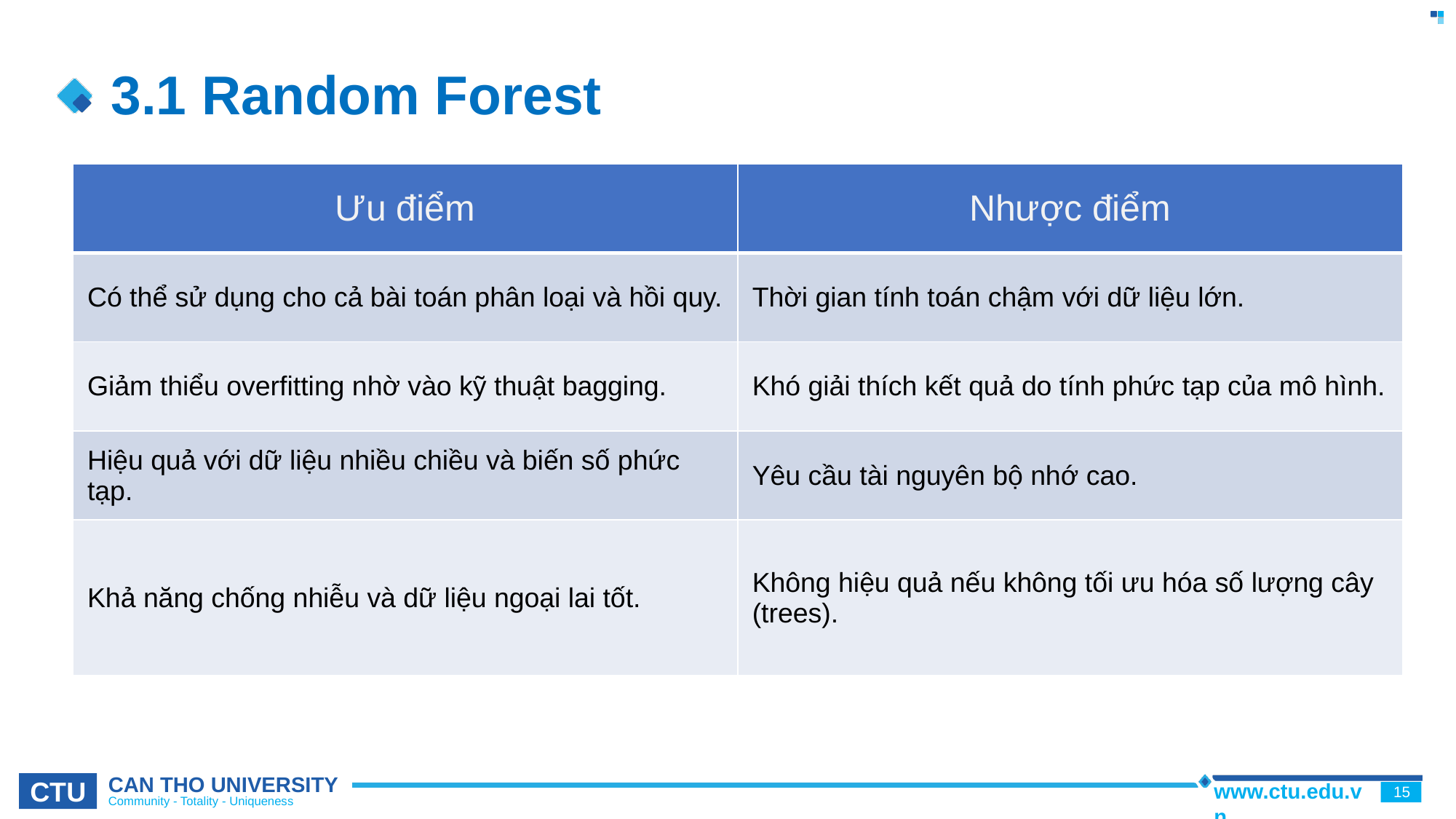

# 3.1 Random Forest
| Ưu điểm | Nhược điểm |
| --- | --- |
| Có thể sử dụng cho cả bài toán phân loại và hồi quy. | Thời gian tính toán chậm với dữ liệu lớn. |
| Giảm thiểu overfitting nhờ vào kỹ thuật bagging. | Khó giải thích kết quả do tính phức tạp của mô hình. |
| Hiệu quả với dữ liệu nhiều chiều và biến số phức tạp. | Yêu cầu tài nguyên bộ nhớ cao. |
| Khả năng chống nhiễu và dữ liệu ngoại lai tốt. | Không hiệu quả nếu không tối ưu hóa số lượng cây (trees). |